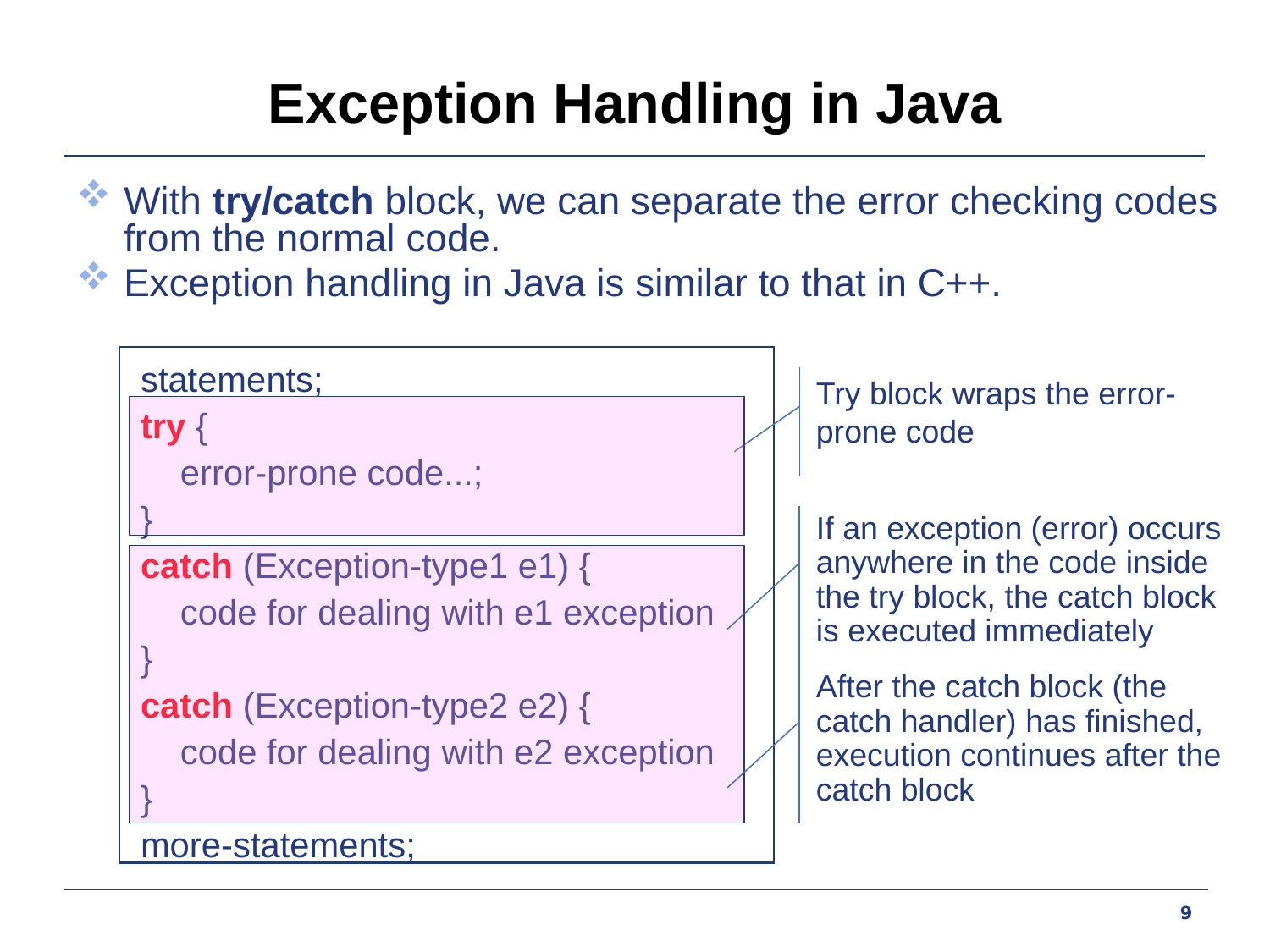

# Exception Handling in Java
With try/catch block, we can separate the error checking codes from the normal code.
Exception handling in Java is similar to that in C++.

statements;
try {
	error-prone code...;
}
catch (Exception-type1 e1) {
code for dealing with e1 exception
}
catch (Exception-type2 e2) {
code for dealing with e2 exception
}
more-statements;
Try block wraps the error-prone code

If an exception (error) occurs anywhere in the code inside the try block, the catch block is executed immediately

After the catch block (the catch handler) has finished, execution continues after the catch block
9